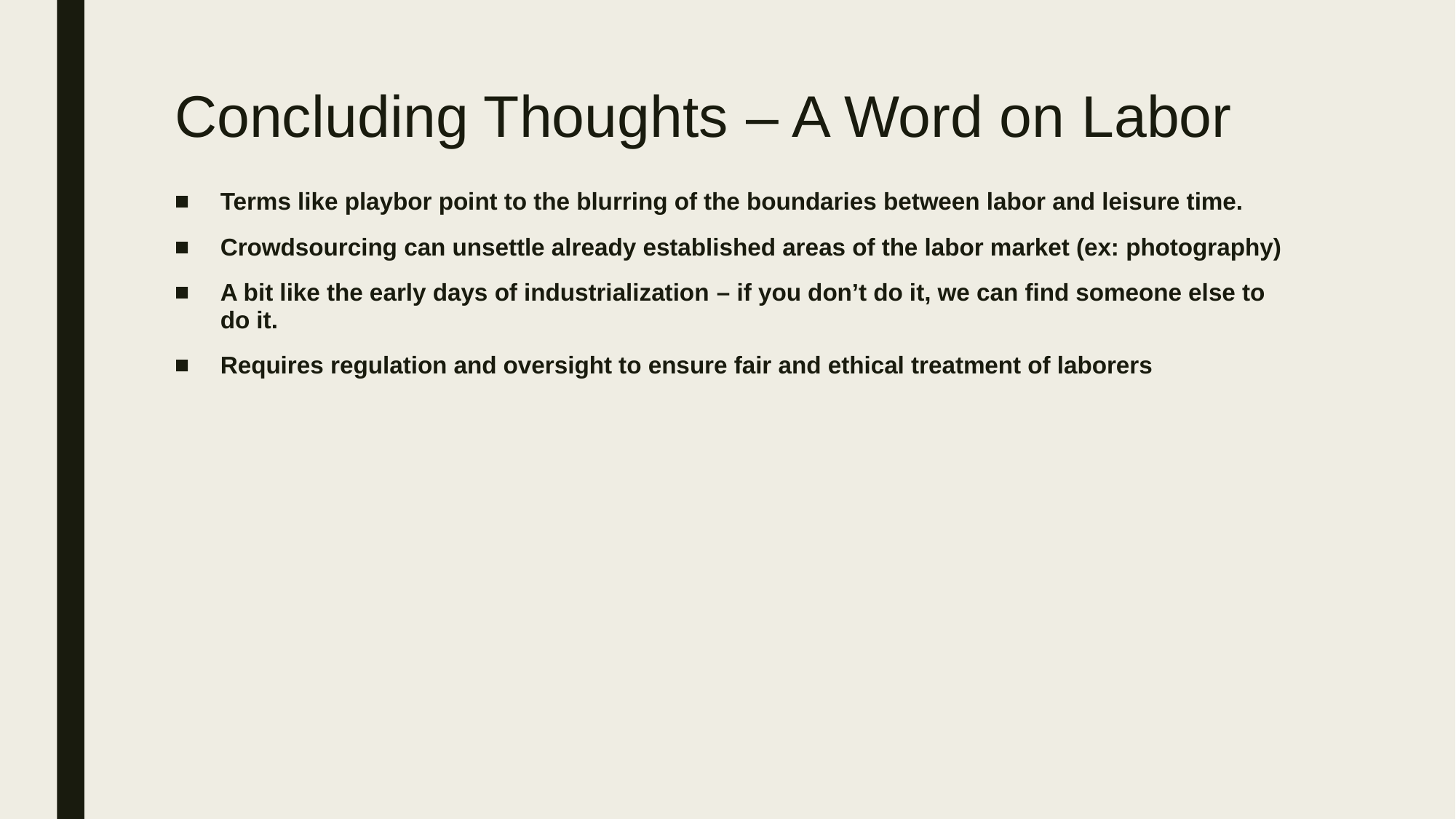

# Concluding Thoughts – A Word on Labor
Terms like playbor point to the blurring of the boundaries between labor and leisure time.
Crowdsourcing can unsettle already established areas of the labor market (ex: photography)
A bit like the early days of industrialization – if you don’t do it, we can find someone else to do it.
Requires regulation and oversight to ensure fair and ethical treatment of laborers